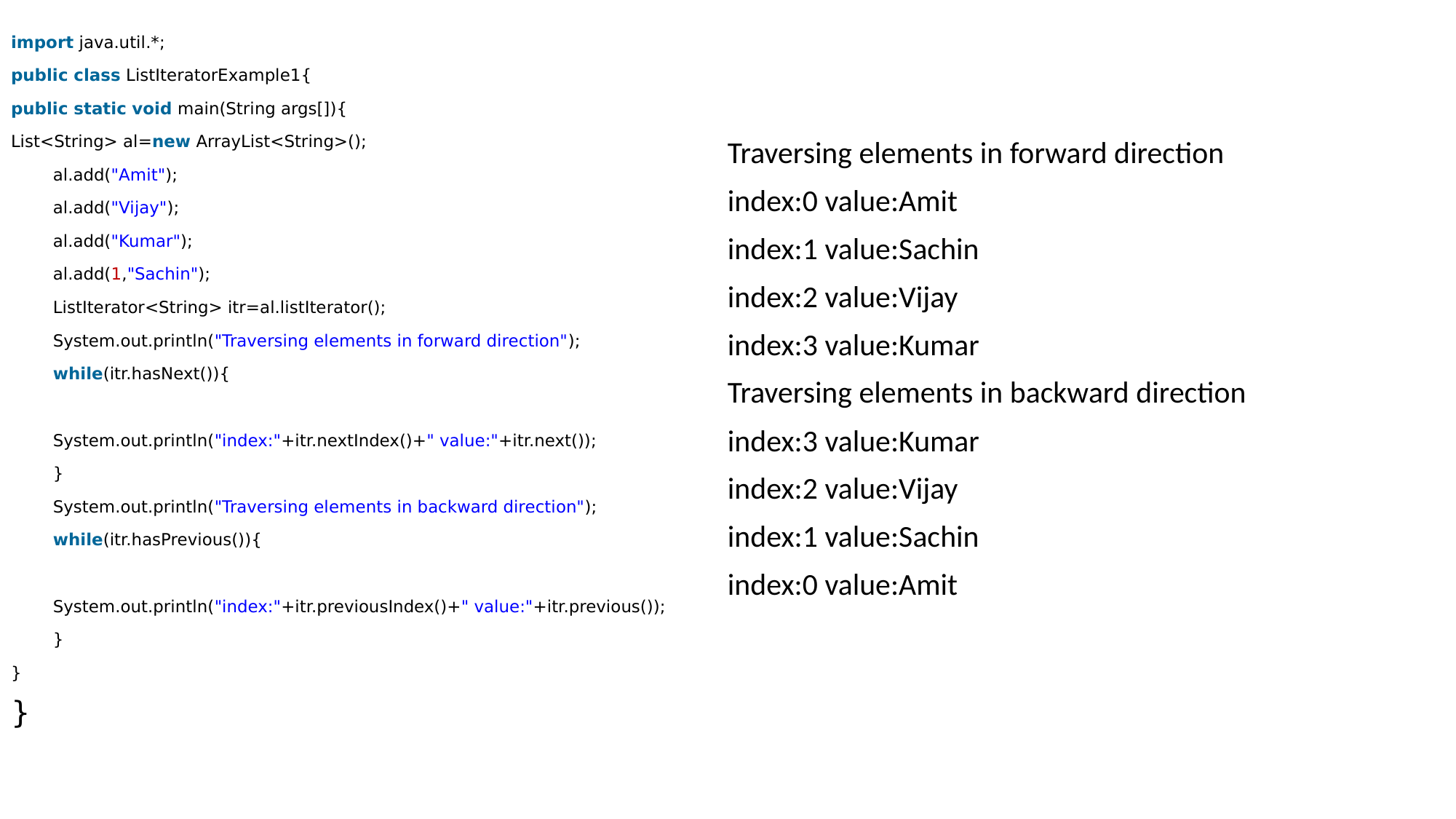

#
import java.util.*;
public class ListIteratorExample1{
public static void main(String args[]){
List<String> al=new ArrayList<String>();
        al.add("Amit");
        al.add("Vijay");
        al.add("Kumar");
        al.add(1,"Sachin");
        ListIterator<String> itr=al.listIterator();
        System.out.println("Traversing elements in forward direction");
        while(itr.hasNext()){

        System.out.println("index:"+itr.nextIndex()+" value:"+itr.next());
        }
        System.out.println("Traversing elements in backward direction");
        while(itr.hasPrevious()){

        System.out.println("index:"+itr.previousIndex()+" value:"+itr.previous());
        }
}
}

Traversing elements in forward direction
index:0 value:Amit
index:1 value:Sachin
index:2 value:Vijay
index:3 value:Kumar
Traversing elements in backward direction
index:3 value:Kumar
index:2 value:Vijay
index:1 value:Sachin
index:0 value:Amit